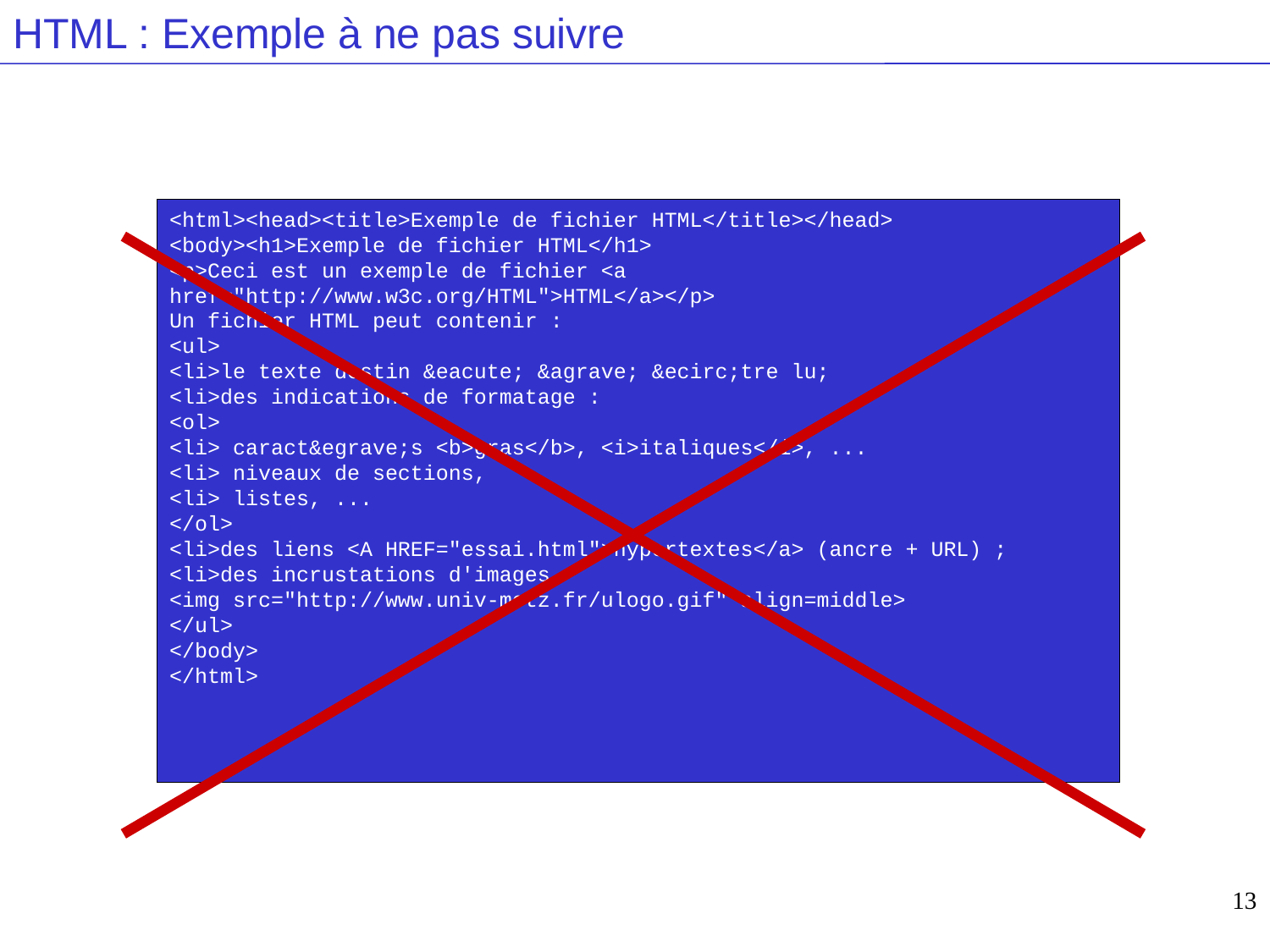

# HTML : Exemple à ne pas suivre
<html><head><title>Exemple de fichier HTML</title></head>
<body><h1>Exemple de fichier HTML</h1>
<p>Ceci est un exemple de fichier <a href="http://www.w3c.org/HTML">HTML</a></p>
Un fichier HTML peut contenir :
<ul>
<li>le texte destin &eacute; &agrave; &ecirc;tre lu;
<li>des indications de formatage :
<ol>
<li> caract&egrave;s <b>gras</b>, <i>italiques</i>, ...
<li> niveaux de sections,
<li> listes, ...
</ol>
<li>des liens <A HREF="essai.html">hypertextes</a> (ancre + URL) ;
<li>des incrustations d'images
<img src="http://www.univ-metz.fr/ulogo.gif" align=middle>
</ul>
</body>
</html>

13